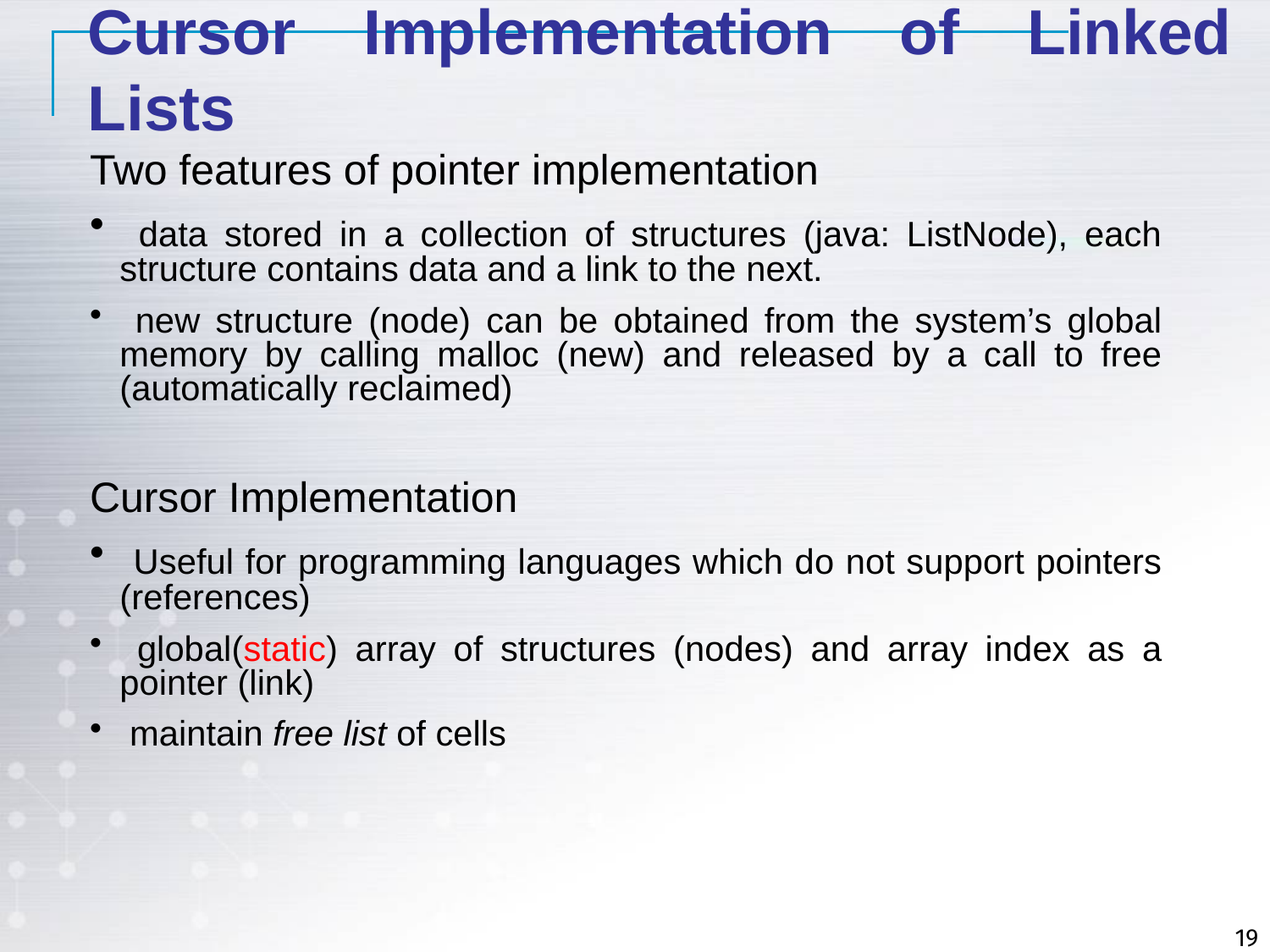

Cursor Implementation of Linked Lists
Two features of pointer implementation
 data stored in a collection of structures (java: ListNode), each structure contains data and a link to the next.
 new structure (node) can be obtained from the system’s global memory by calling malloc (new) and released by a call to free (automatically reclaimed)

Cursor Implementation
 Useful for programming languages which do not support pointers (references)
 global(static) array of structures (nodes) and array index as a pointer (link)
 maintain free list of cells
19